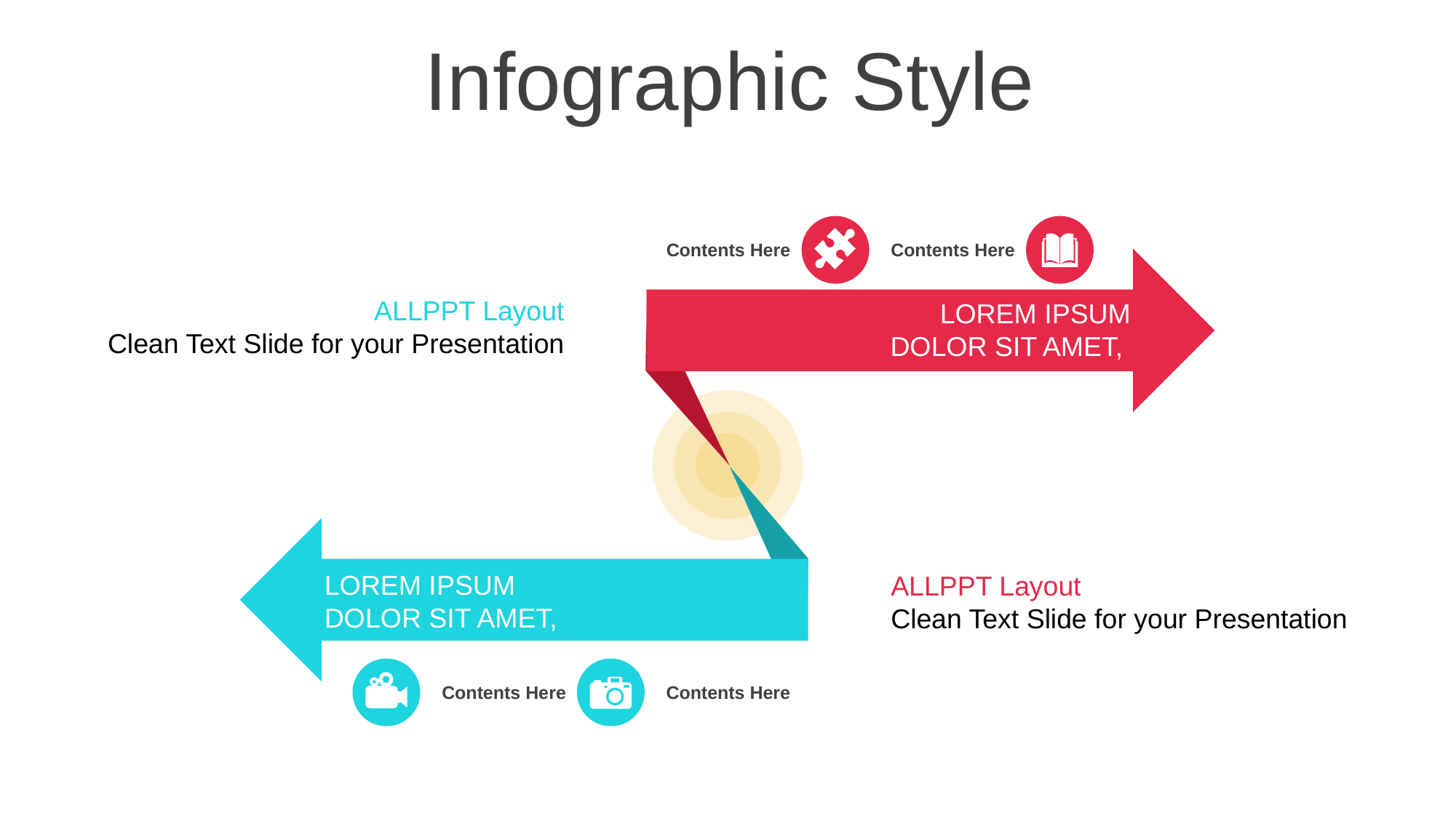

Infographic Style

Contents Here
Contents Here

ALLPPT Layout
Clean Text Slide for your Presentation

LOREM IPSUM
DOLOR SIT AMET,

LOREM IPSUM
DOLOR SIT AMET,
ALLPPT Layout
Clean Text Slide for your Presentation

Contents Here
Contents Here